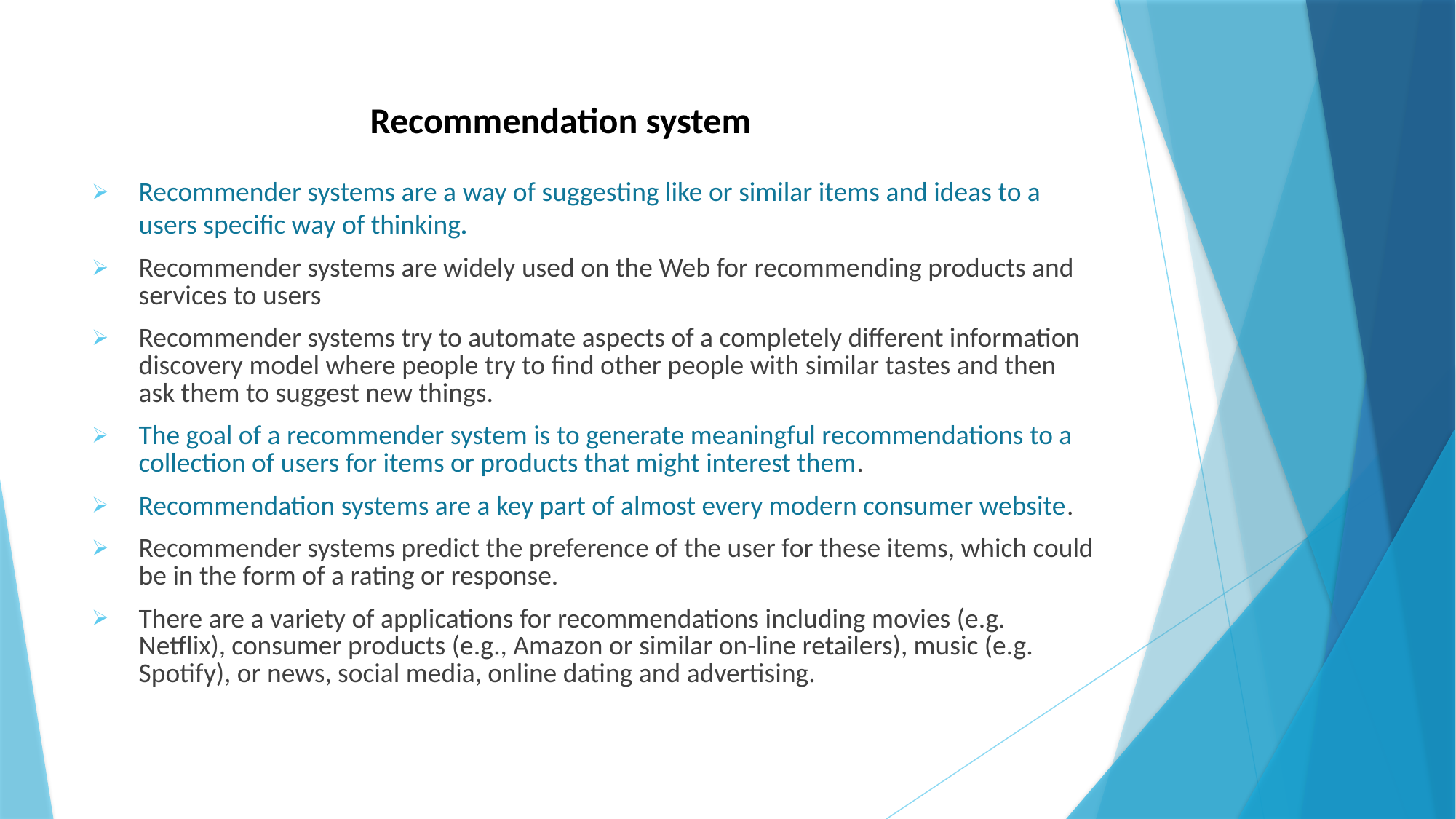

# Recommendation system
Recommender systems are a way of suggesting like or similar items and ideas to a users specific way of thinking.
Recommender systems are widely used on the Web for recommending products and services to users
Recommender systems try to automate aspects of a completely different information discovery model where people try to find other people with similar tastes and then ask them to suggest new things.
The goal of a recommender system is to generate meaningful recommendations to a collection of users for items or products that might interest them.
Recommendation systems are a key part of almost every modern consumer website.
Recommender systems predict the preference of the user for these items, which could be in the form of a rating or response.
There are a variety of applications for recommendations including movies (e.g. Netflix), consumer products (e.g., Amazon or similar on-line retailers), music (e.g. Spotify), or news, social media, online dating and advertising.